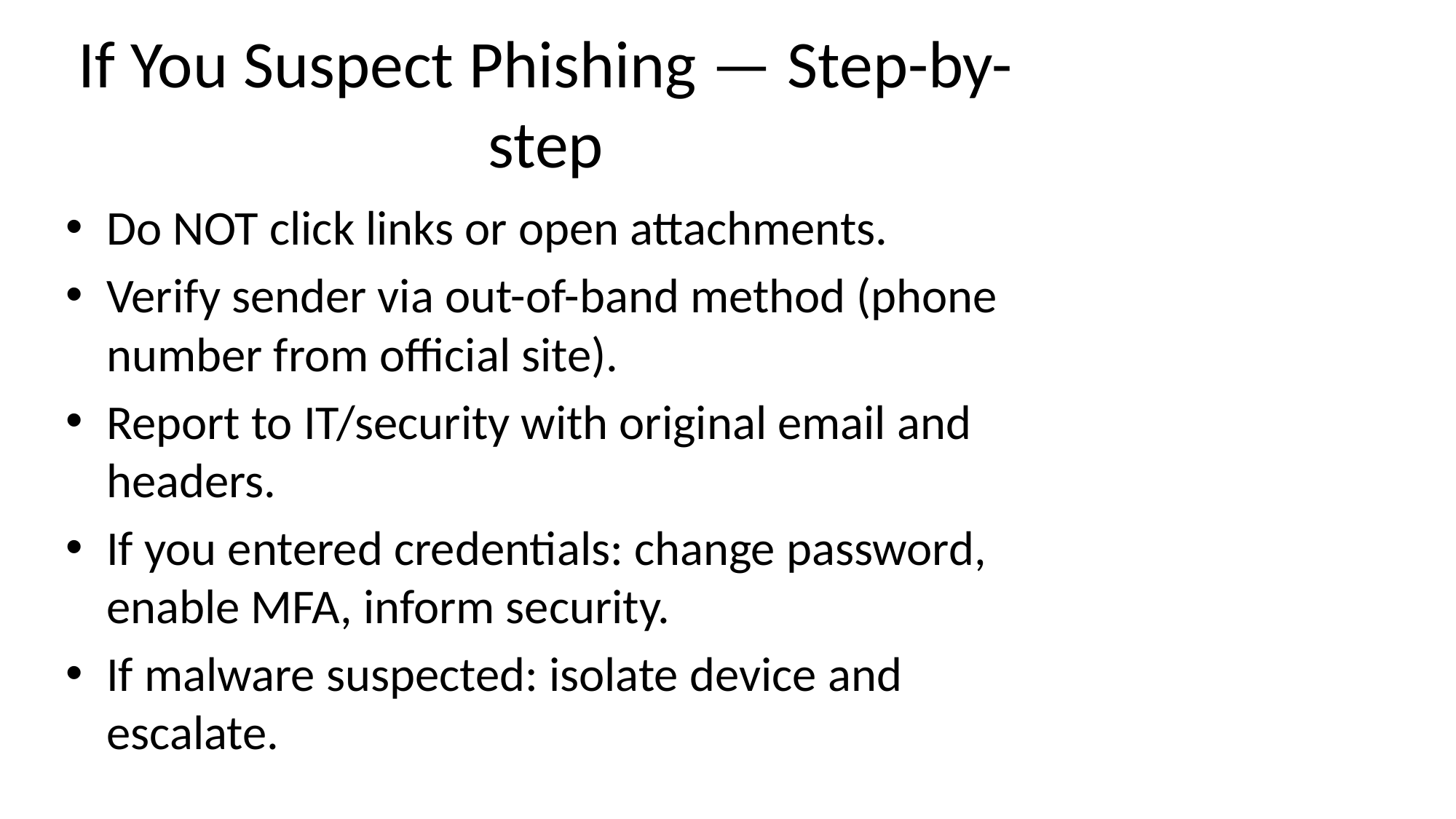

# If You Suspect Phishing — Step-by-step
Do NOT click links or open attachments.
Verify sender via out-of-band method (phone number from official site).
Report to IT/security with original email and headers.
If you entered credentials: change password, enable MFA, inform security.
If malware suspected: isolate device and escalate.